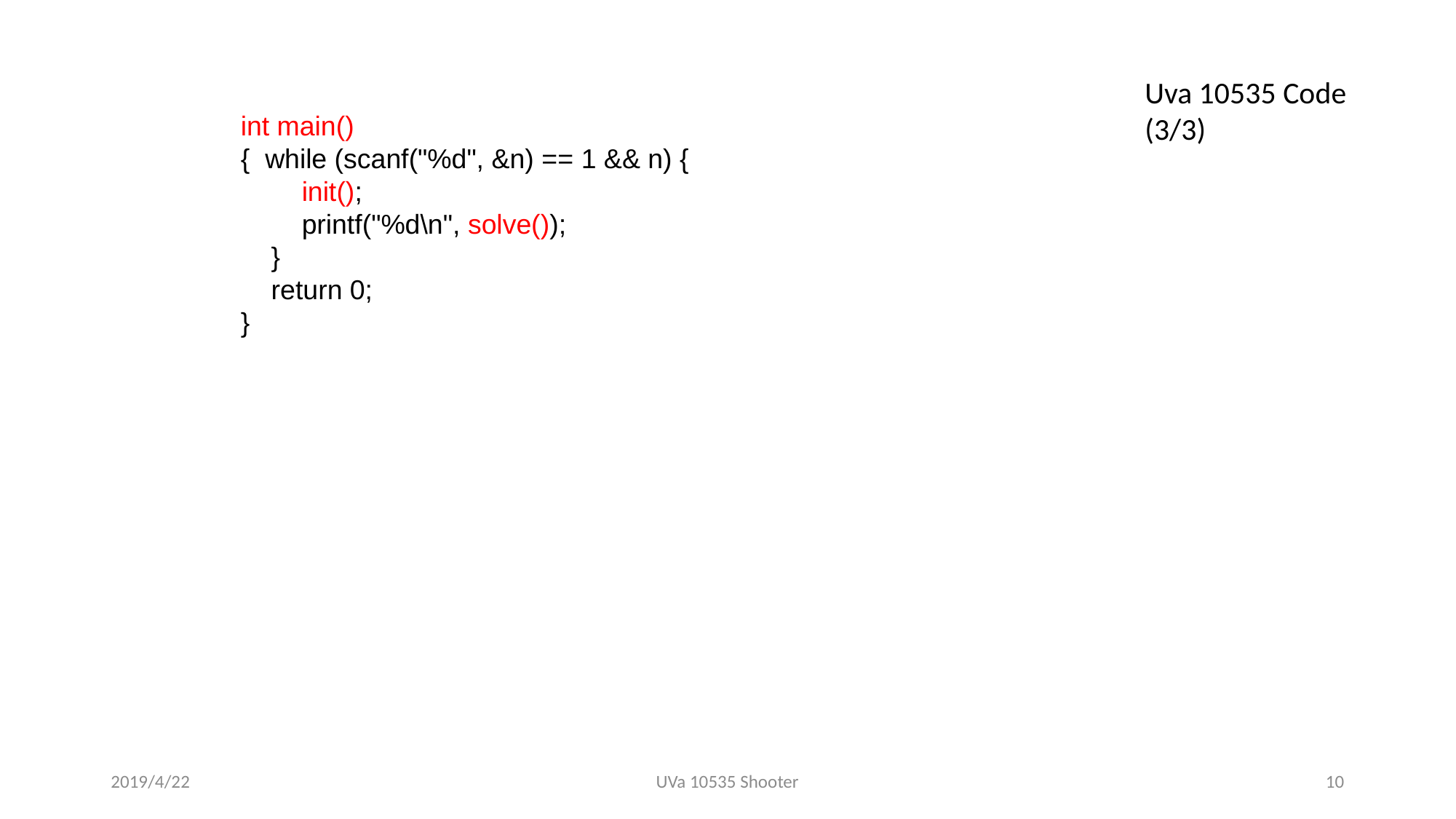

Uva 10535 Code (3/3)

int main()
{  while (scanf("%d", &n) == 1 && n) {
        init();
        printf("%d\n", solve());
    }
    return 0;
}
2019/4/22
UVa 10535 Shooter
10